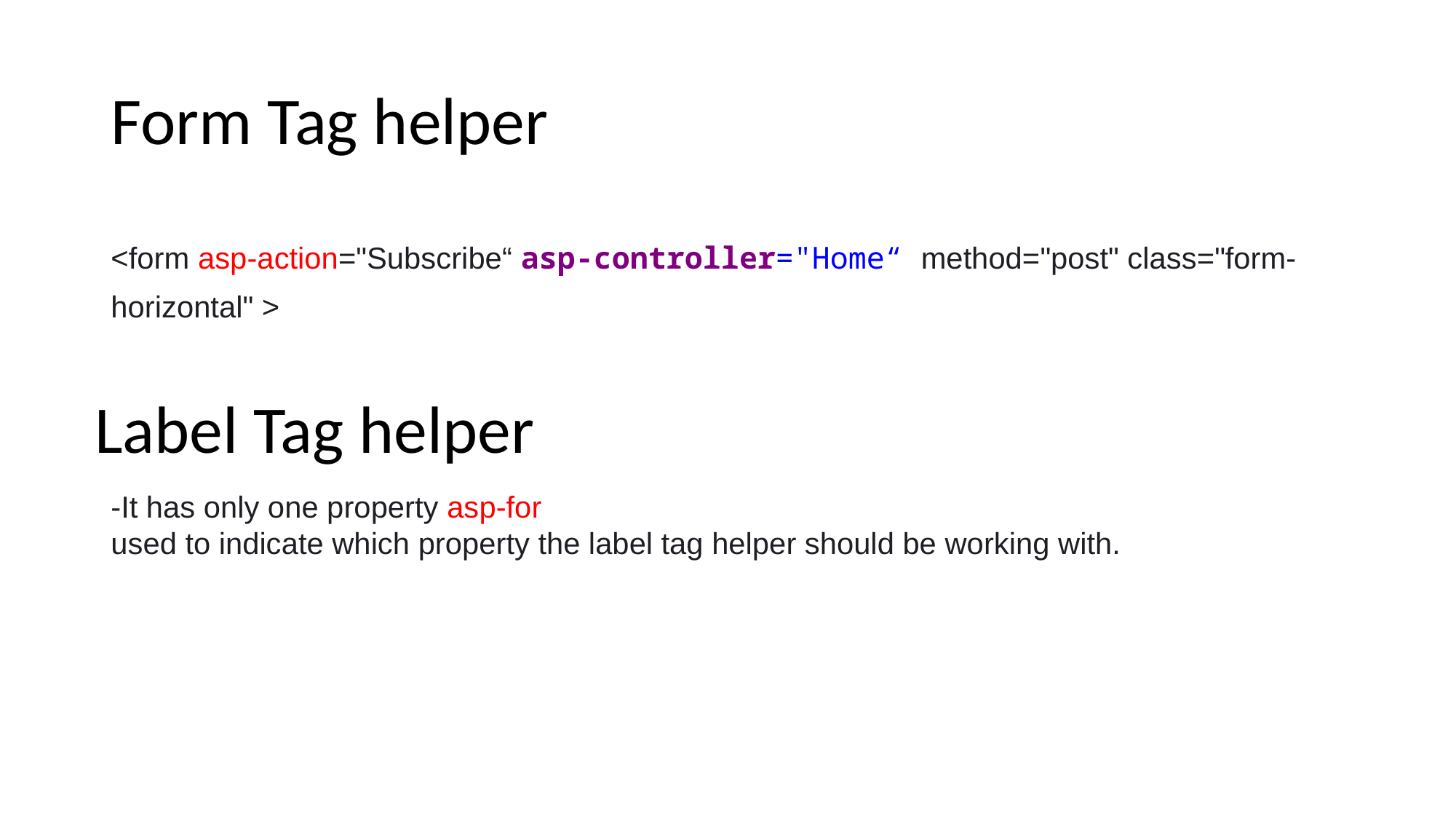

# Form Tag helper
<form asp-action="Subscribe“ asp-controller="Home“ method="post" class="form-horizontal" >
Label Tag helper
-It has only one property asp-for
used to indicate which property the label tag helper should be working with.